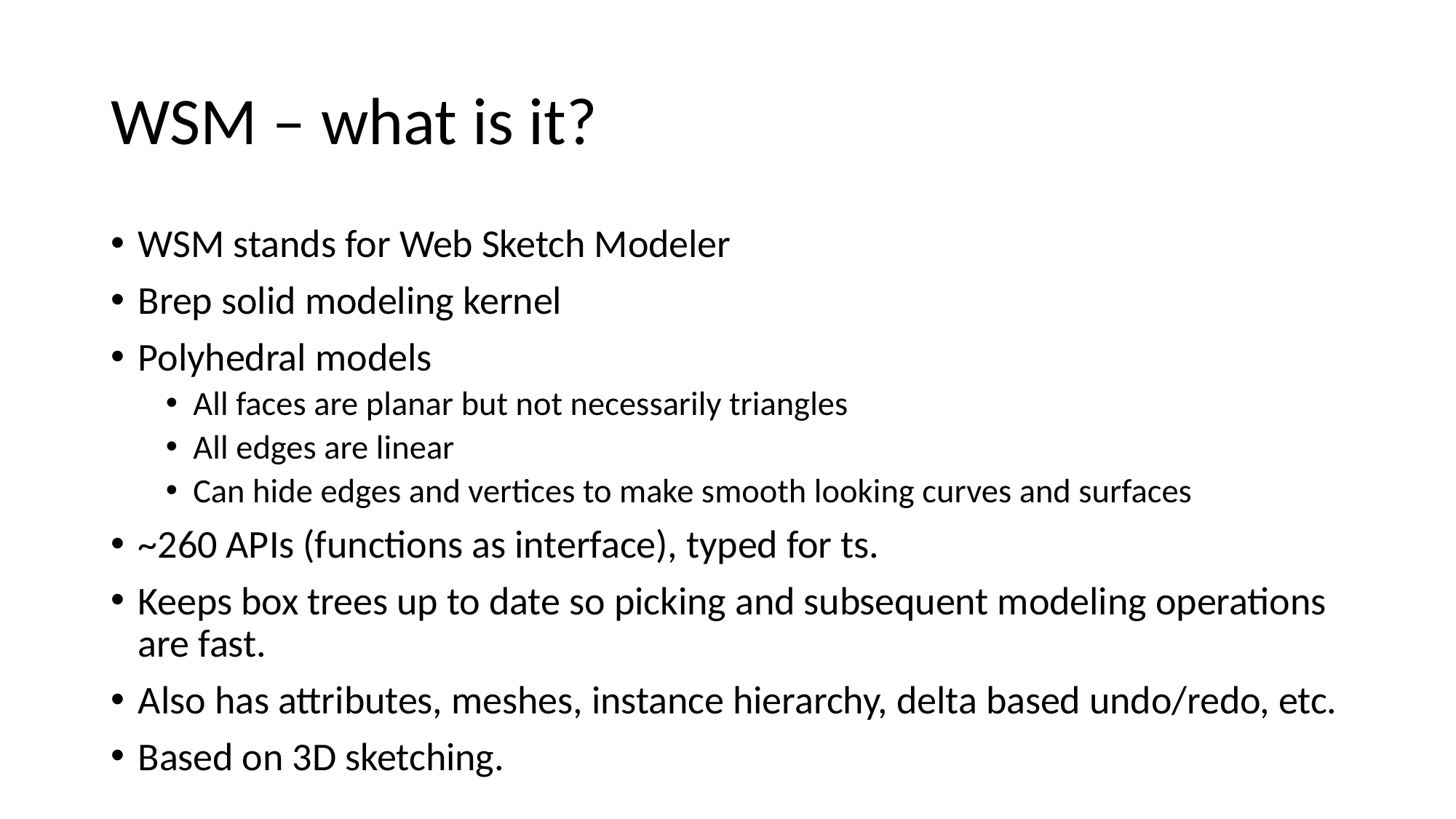

# WSM – what is it?
WSM stands for Web Sketch Modeler
Brep solid modeling kernel
Polyhedral models
All faces are planar but not necessarily triangles
All edges are linear
Can hide edges and vertices to make smooth looking curves and surfaces
~260 APIs (functions as interface), typed for ts.
Keeps box trees up to date so picking and subsequent modeling operations are fast.
Also has attributes, meshes, instance hierarchy, delta based undo/redo, etc.
Based on 3D sketching.